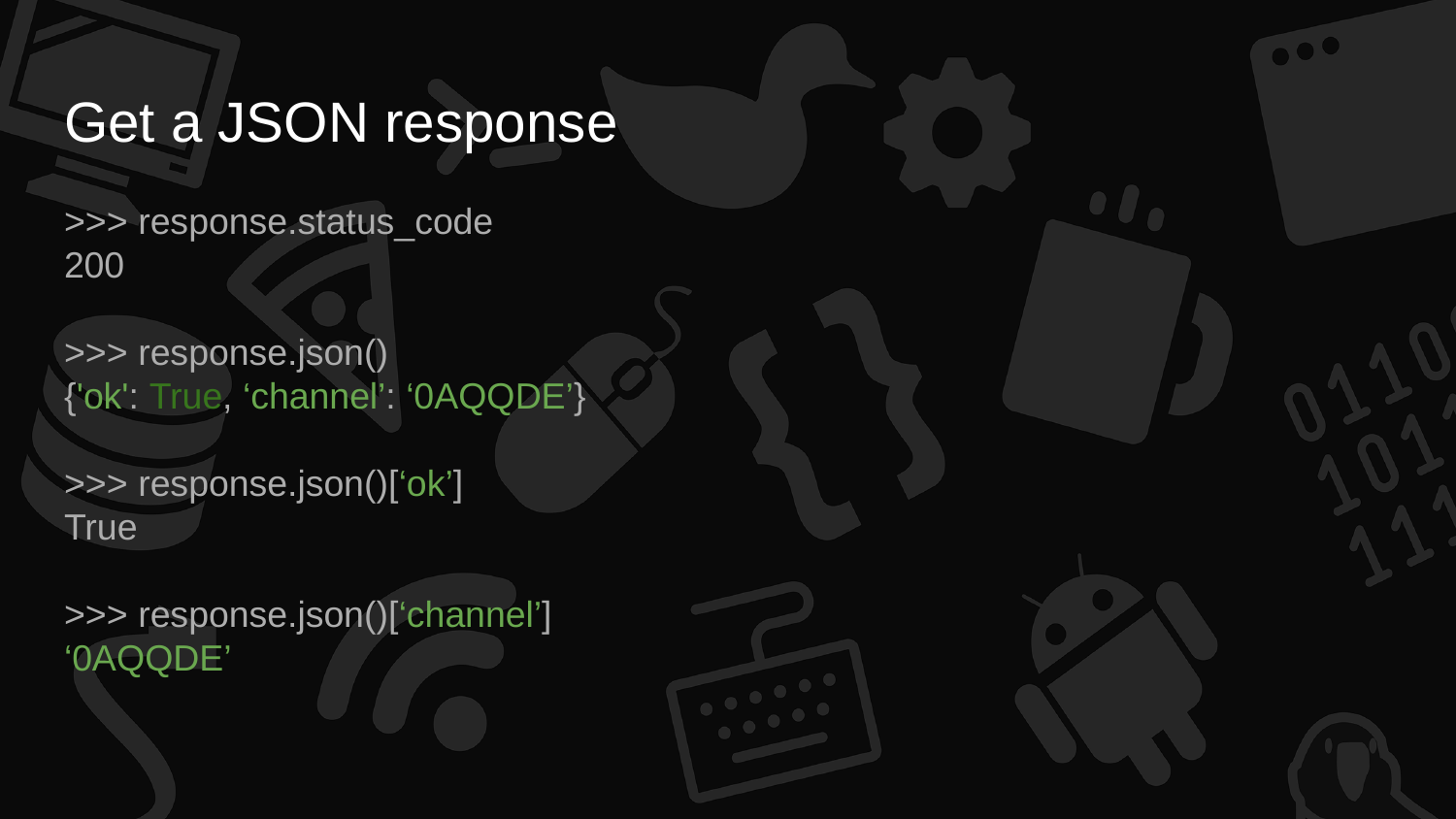

# Get a JSON response
>>> response.status_code
200

>>> response.json()
{'ok': True, ‘channel’: ‘0AQQDE’}

>>> response.json()[‘ok’]
True

>>> response.json()[‘channel’]
‘0AQQDE’